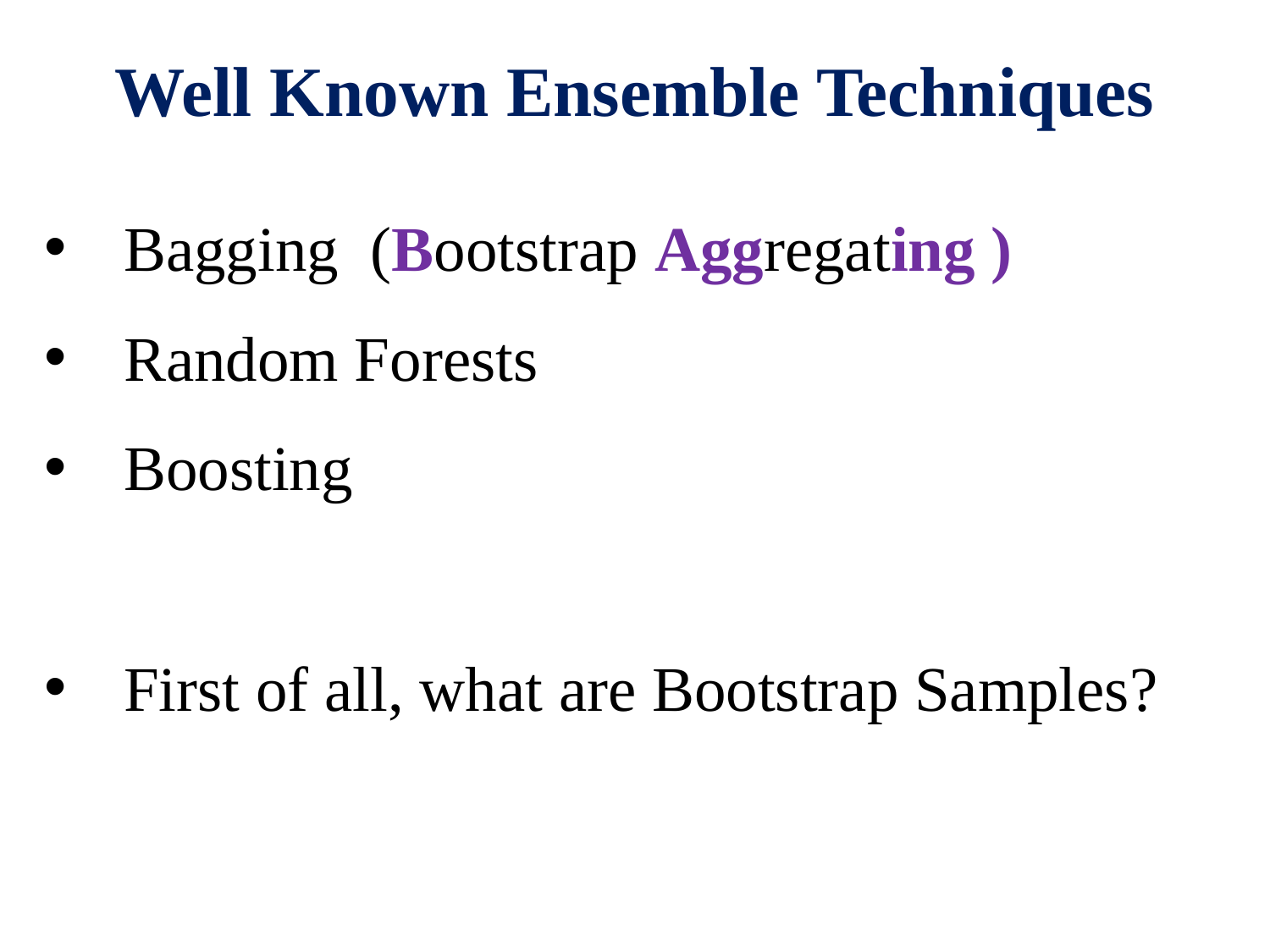

# Well Known Ensemble Techniques
Bagging  (Bootstrap Aggregating )
Random Forests
Boosting

First of all, what are Bootstrap Samples?